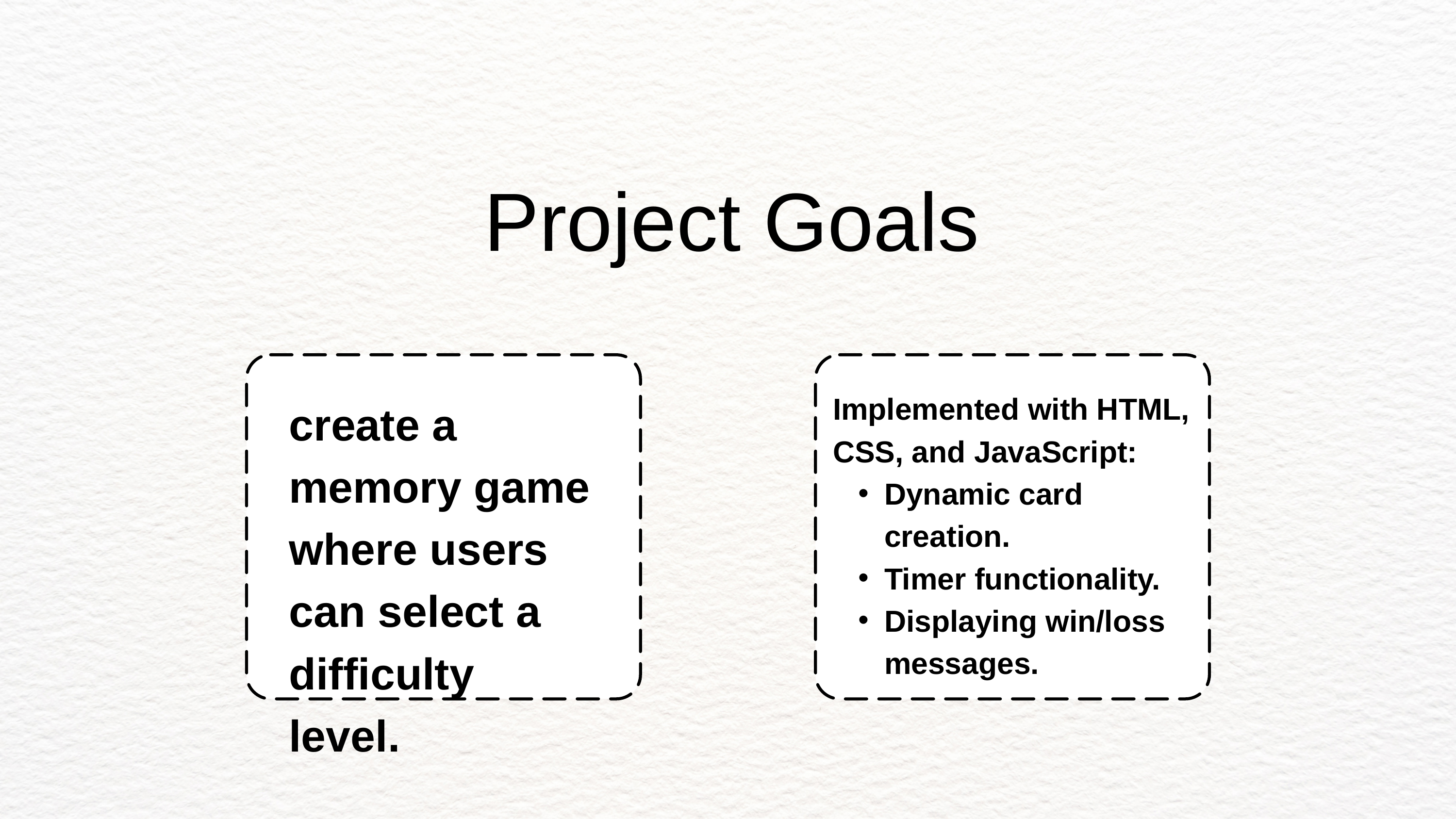

﻿Project Goals

Implemented with HTML, CSS, and JavaScript:
Dynamic card creation.
Timer functionality.
Displaying win/loss messages.

create a memory game where users can select a difficulty level.